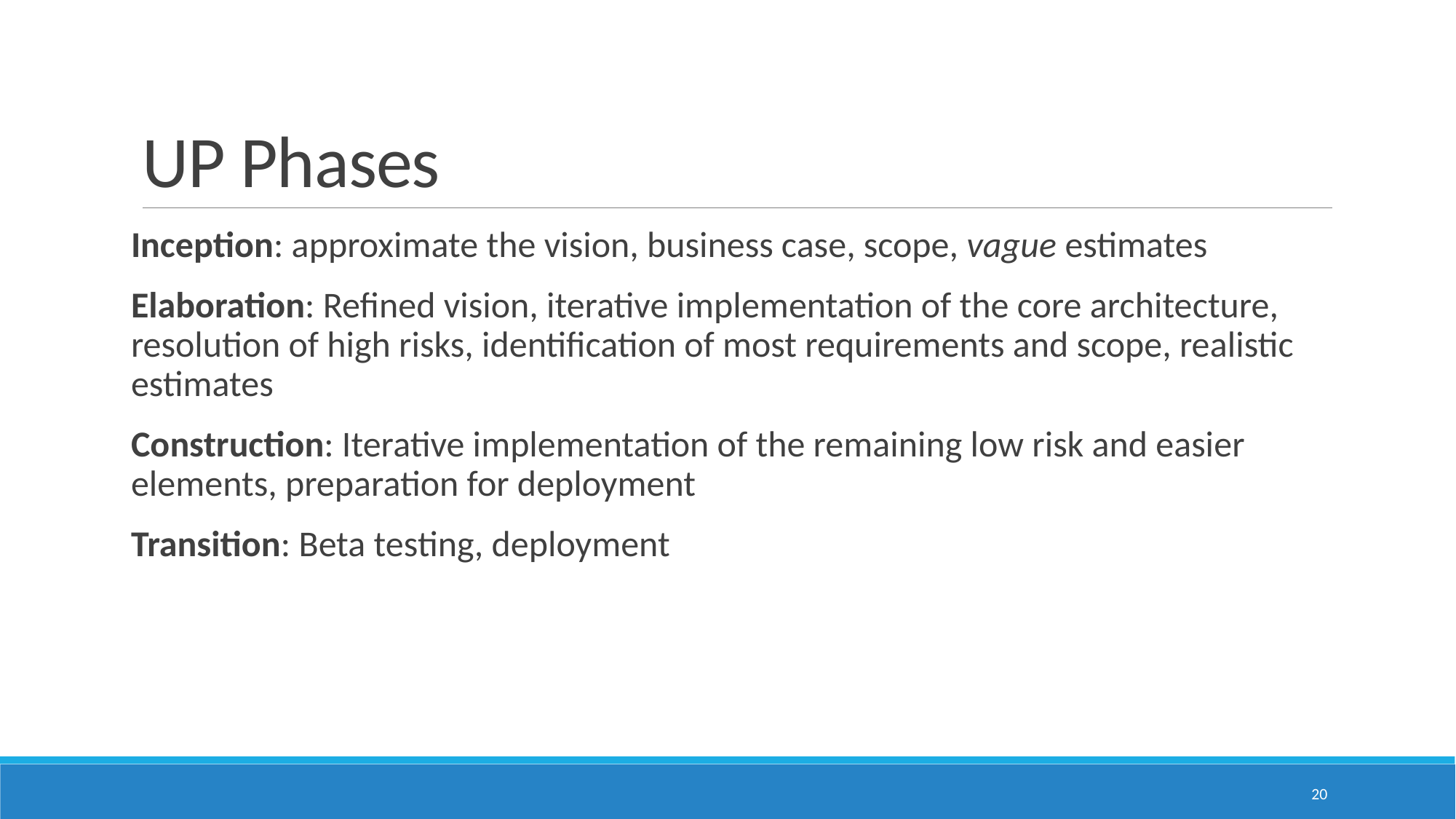

# UP Phases
Inception: approximate the vision, business case, scope, vague estimates
Elaboration: Refined vision, iterative implementation of the core architecture, resolution of high risks, identification of most requirements and scope, realistic estimates
Construction: Iterative implementation of the remaining low risk and easier elements, preparation for deployment
Transition: Beta testing, deployment
20